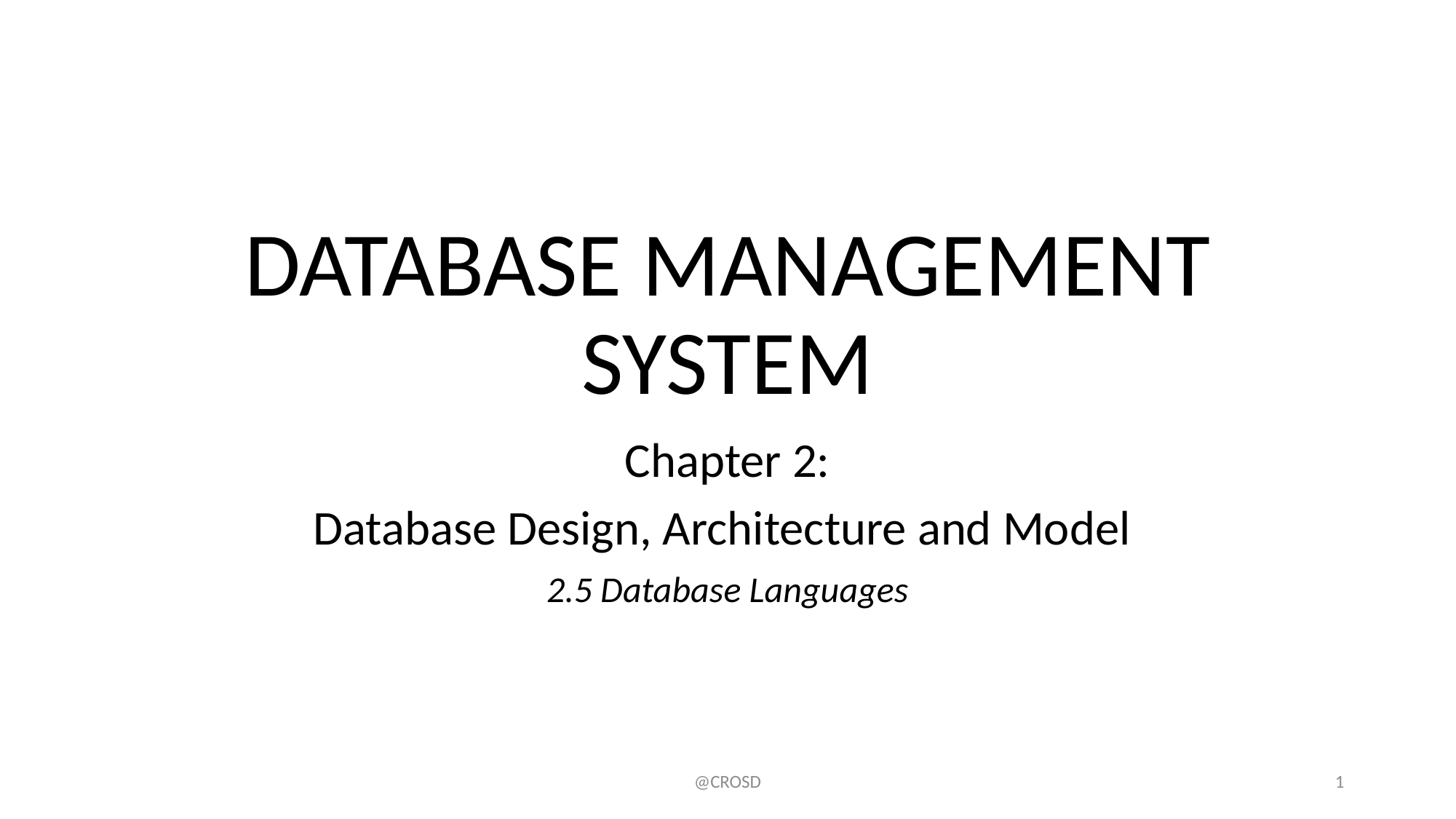

# DATABASE MANAGEMENT SYSTEM
Chapter 2:
Database Design, Architecture and Model
2.5 Database Languages
@CROSD
1